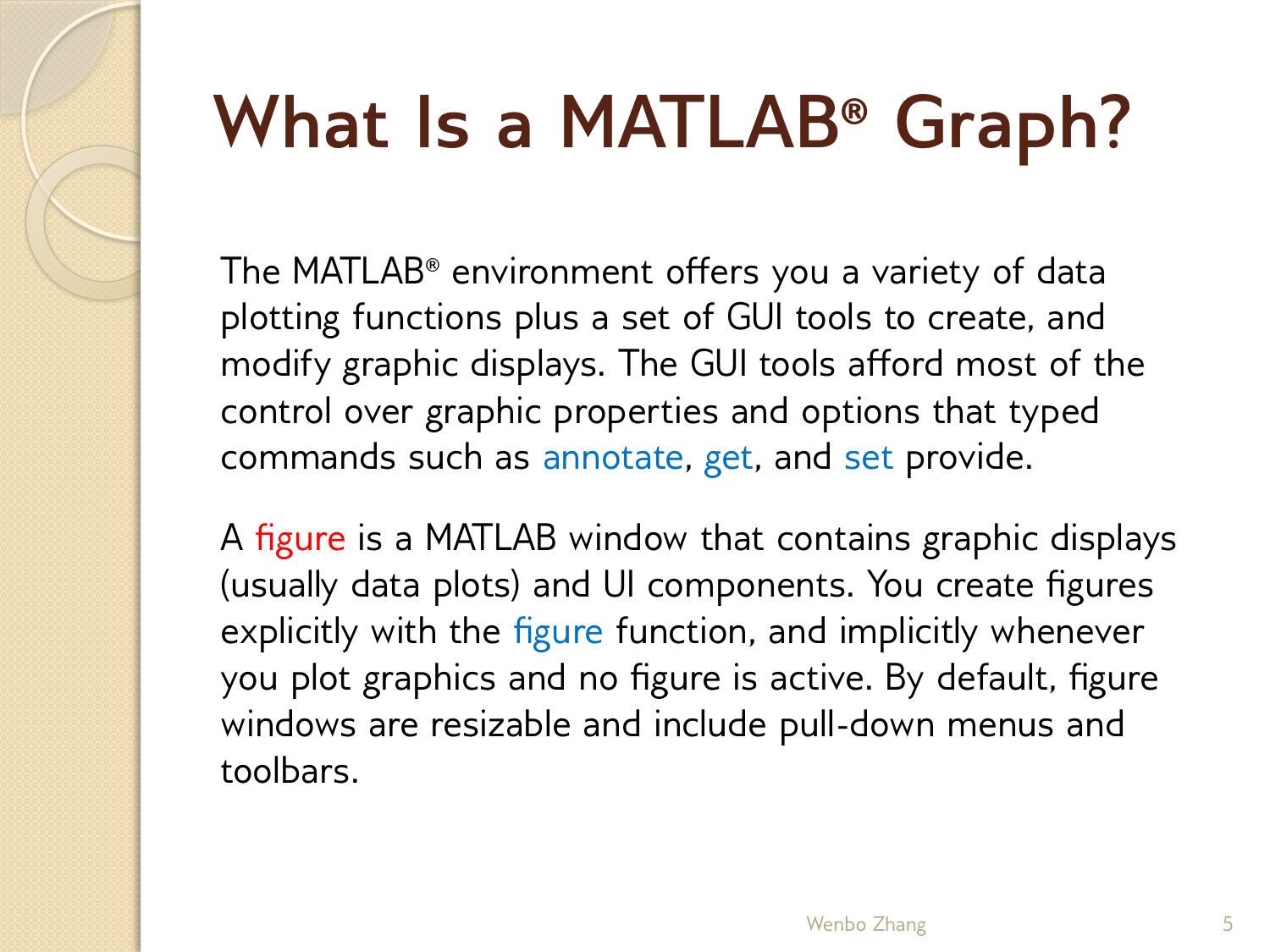

# What Is a MATLAB® Graph?
The MATLAB® environment offers you a variety of data plotting functions plus a set of GUI tools to create, and modify graphic displays. The GUI tools afford most of the control over graphic properties and options that typed commands such as annotate, get, and set provide.
A figure is a MATLAB window that contains graphic displays (usually data plots) and UI components. You create figures explicitly with the figure function, and implicitly whenever you plot graphics and no figure is active. By default, figure windows are resizable and include pull-down menus and toolbars.
Wenbo Zhang
5